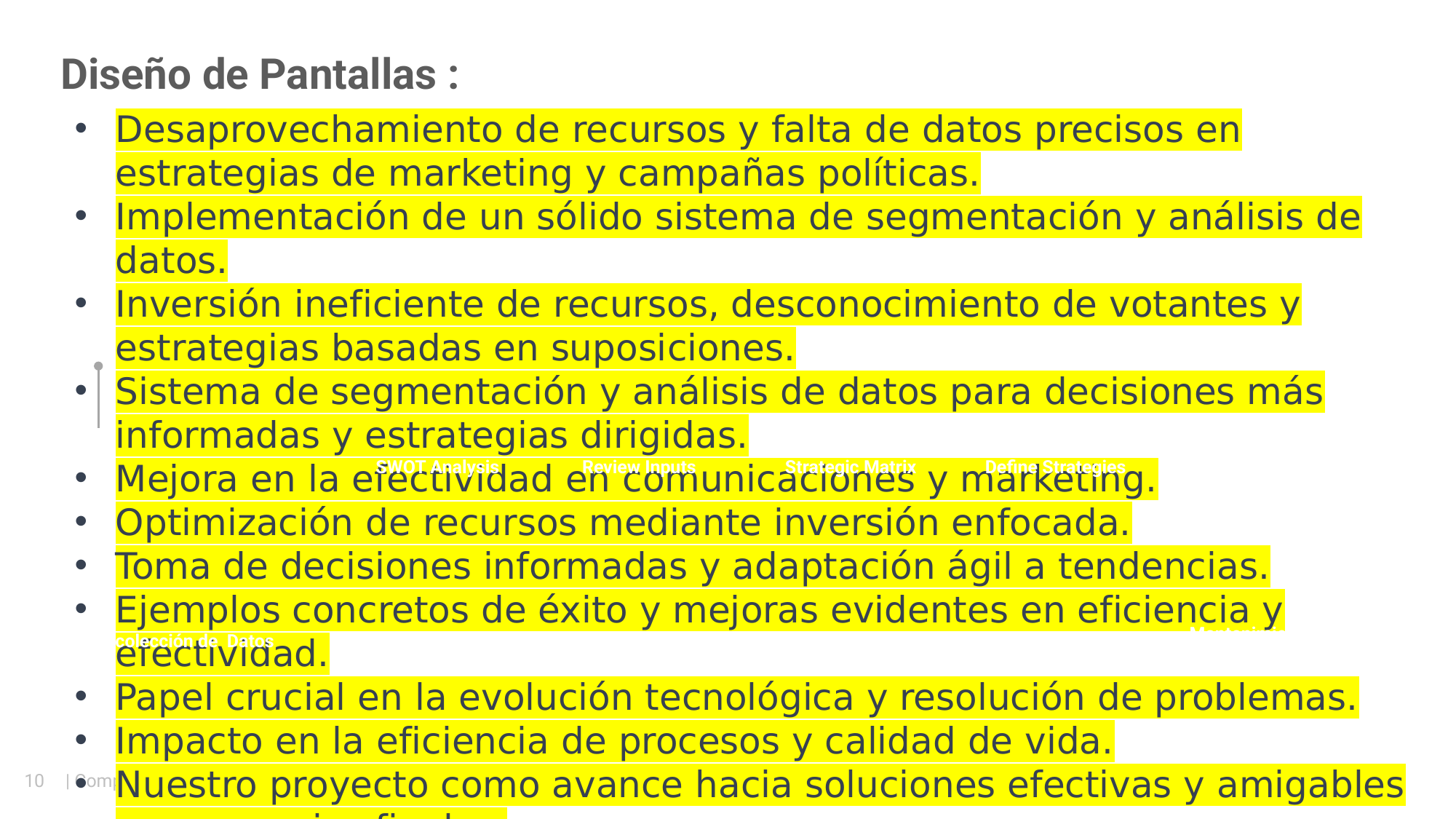

# Diseño de Pantallas :
Desaprovechamiento de recursos y falta de datos precisos en estrategias de marketing y campañas políticas.
Implementación de un sólido sistema de segmentación y análisis de datos.
Inversión ineficiente de recursos, desconocimiento de votantes y estrategias basadas en suposiciones.
Sistema de segmentación y análisis de datos para decisiones más informadas y estrategias dirigidas.
Mejora en la efectividad en comunicaciones y marketing.
Optimización de recursos mediante inversión enfocada.
Toma de decisiones informadas y adaptación ágil a tendencias.
Ejemplos concretos de éxito y mejoras evidentes en eficiencia y efectividad.
Papel crucial en la evolución tecnológica y resolución de problemas.
Impacto en la eficiencia de procesos y calidad de vida.
Nuestro proyecto como avance hacia soluciones efectivas y amigables para usuarios finales.
Resumen de la importancia de la solución implementada.
Énfasis en la necesidad de actualización continua para adaptarse a demandas cambiantes.
SWOT Analysis
Review Inputs
Strategic Matrix
Define Strategies
Review & Adjust
Mantenimiento y Mejora
Recolección de  Datos
Análisis  y Diseño del Sistema
Despliegue y Puesta en Marcha
Pruebas y Depuración
Implementación